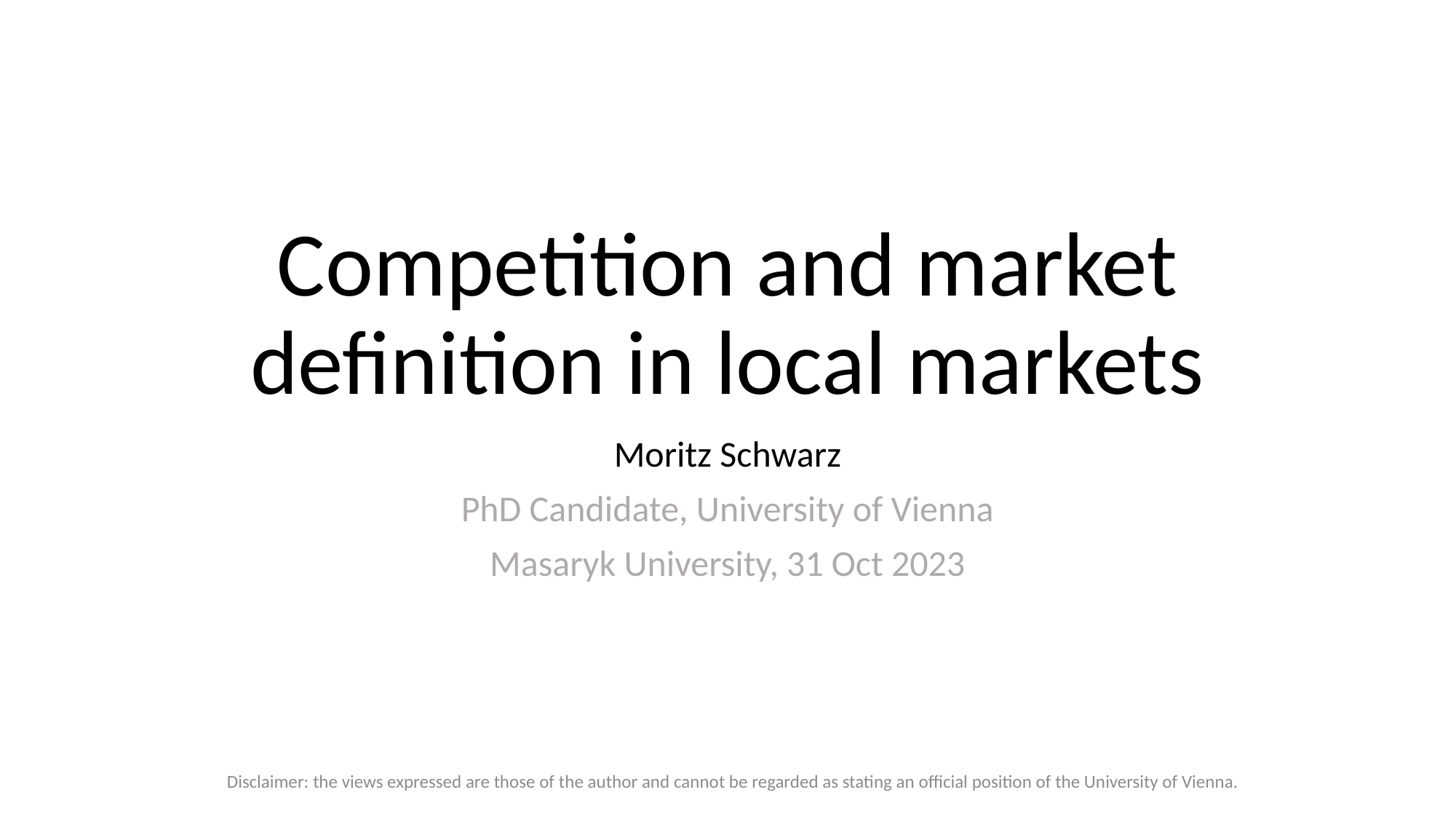

# Competition and market definition in local markets
Moritz Schwarz
PhD Candidate, University of Vienna
Masaryk University, 31 Oct 2023

Disclaimer: the views expressed are those of the author and cannot be regarded as stating an official position of the University of Vienna.